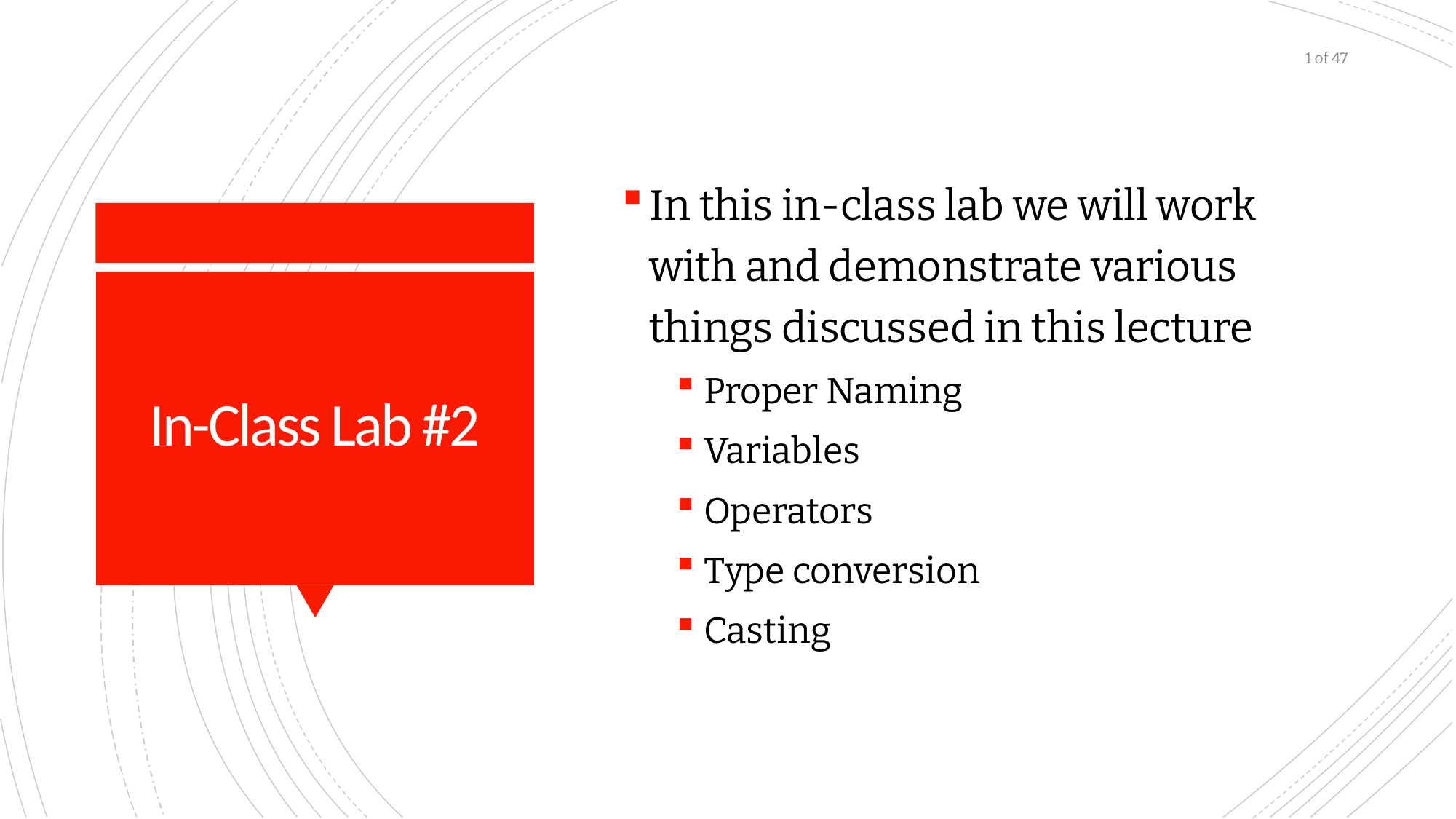

1 of 47
In this in-class lab we will work with and demonstrate various things discussed in this lecture
Proper Naming
Variables
Operators
Type conversion
Casting
# In-Class Lab #2